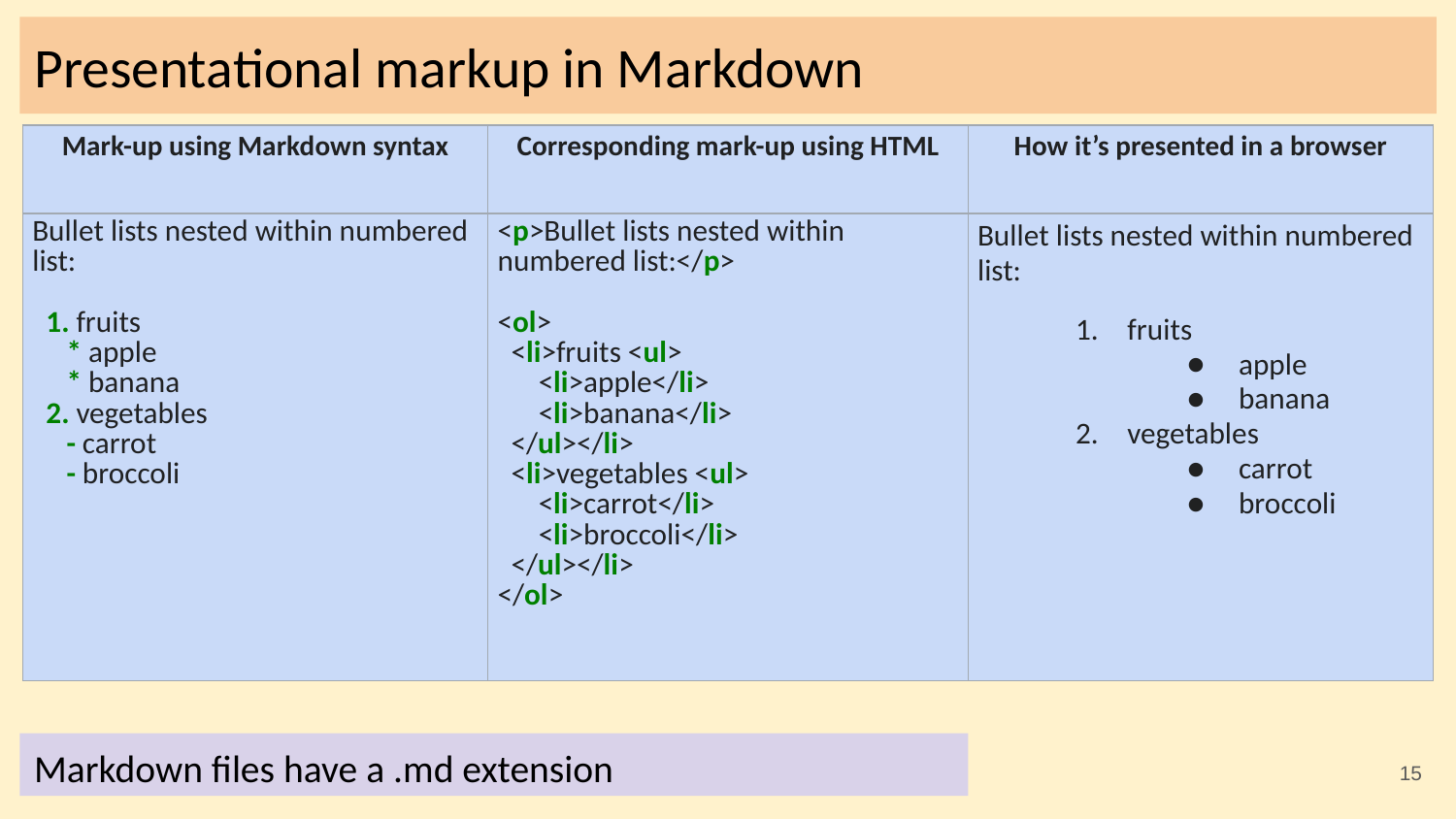

# Presentational markup in Markdown
| Mark-up using Markdown syntax | Corresponding mark-up using HTML | How it’s presented in a browser |
| --- | --- | --- |
| Bullet lists nested within numbered list: 1. fruits \* apple \* banana 2. vegetables - carrot - broccoli | <p>Bullet lists nested within numbered list:</p> <ol> <li>fruits <ul> <li>apple</li> <li>banana</li> </ul></li> <li>vegetables <ul> <li>carrot</li> <li>broccoli</li> </ul></li> </ol> | Bullet lists nested within numbered list: fruits apple banana vegetables carrot broccoli |
Markdown files have a .md extension
15